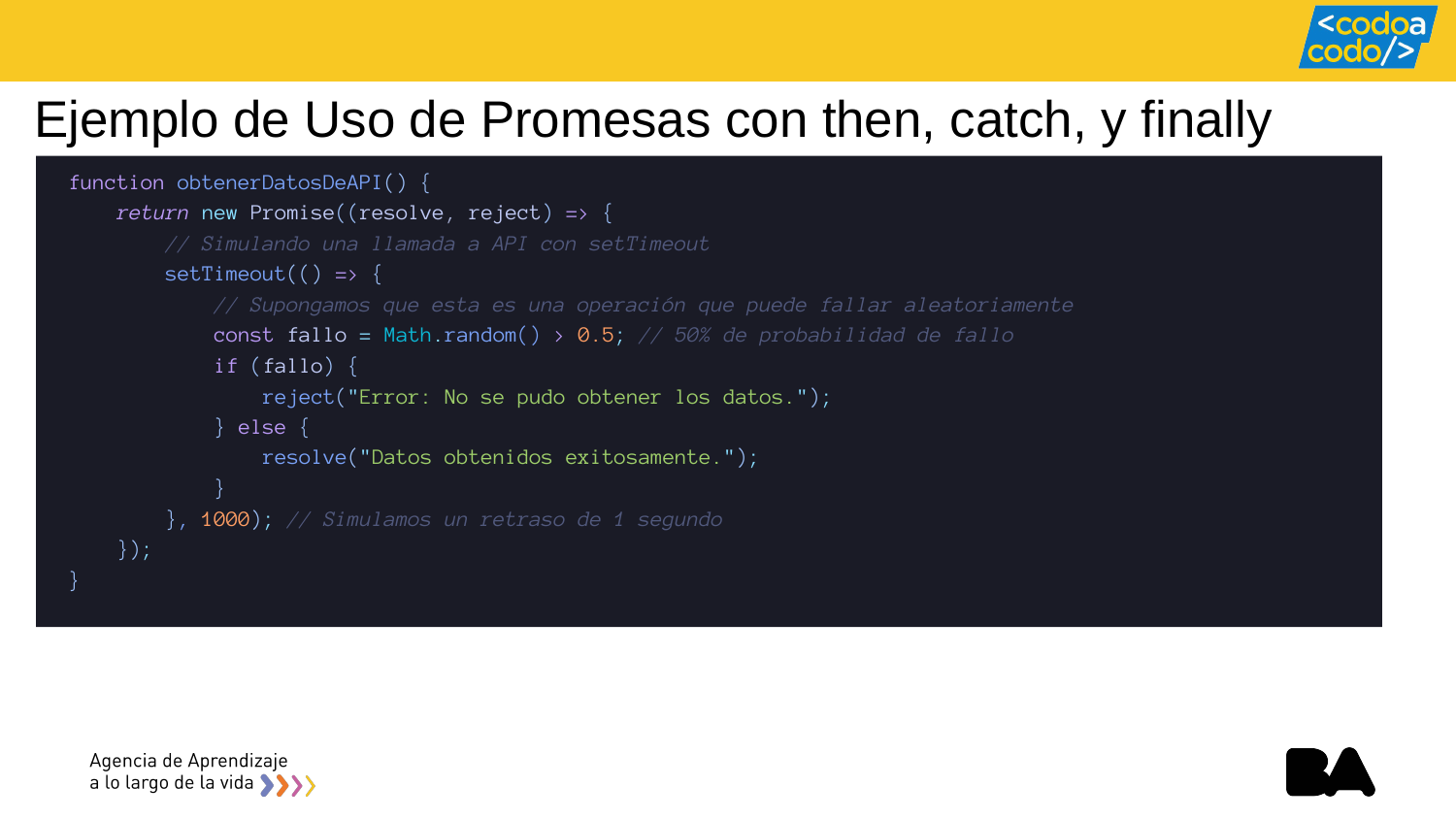

# Ejemplo de Uso de Promesas con then, catch, y finally
function obtenerDatosDeAPI() {
    return new Promise((resolve, reject) => {
        // Simulando una llamada a API con setTimeout
        setTimeout(() => {
            // Supongamos que esta es una operación que puede fallar aleatoriamente
            const fallo = Math.random() > 0.5; // 50% de probabilidad de fallo
            if (fallo) {
                reject("Error: No se pudo obtener los datos.");
            } else {
                resolve("Datos obtenidos exitosamente.");
            }
        }, 1000); // Simulamos un retraso de 1 segundo
    });
}